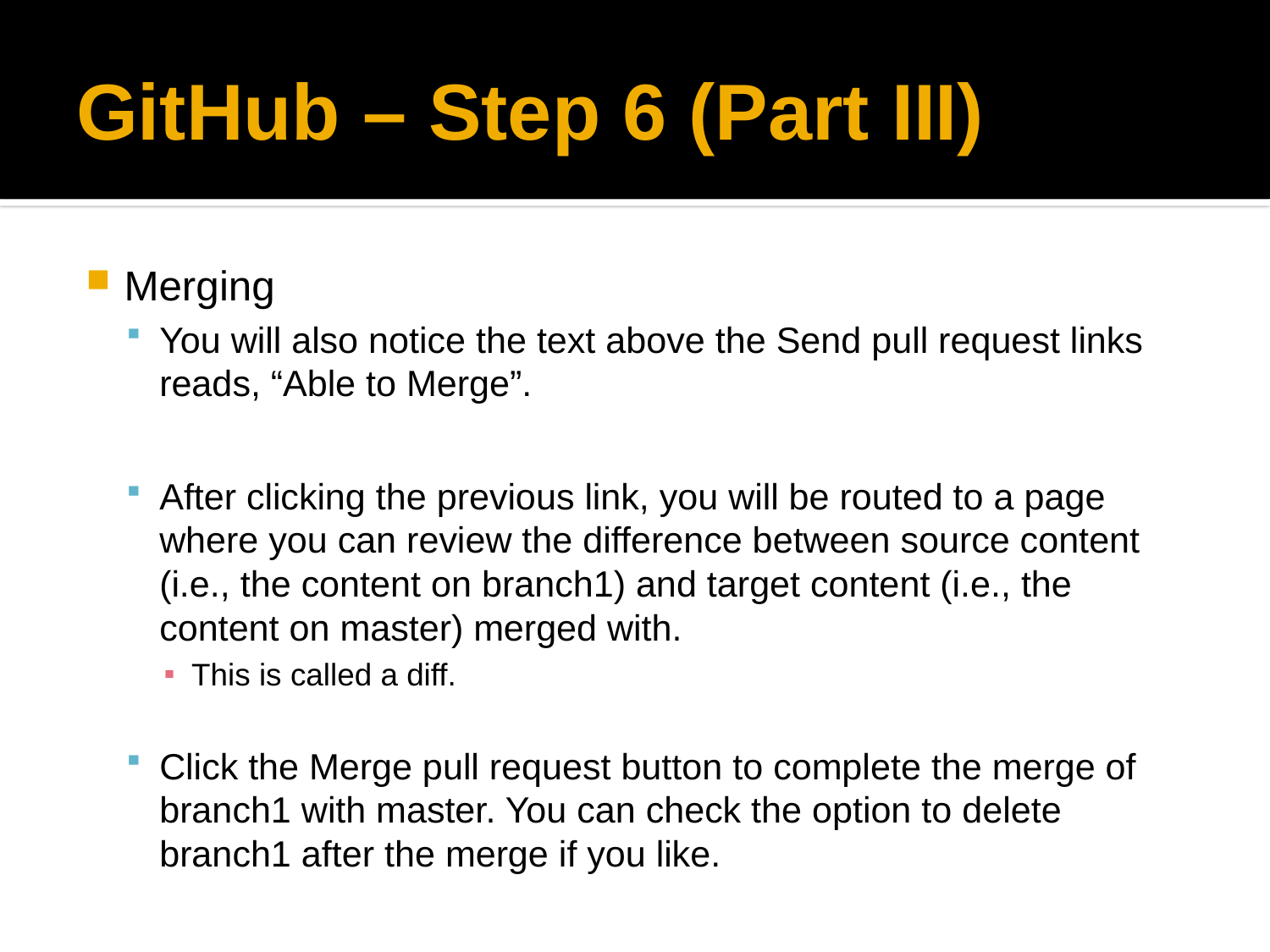

# GitHub – Step 6 (Part III)
Merging
You will also notice the text above the Send pull request links reads, “Able to Merge”.

After clicking the previous link, you will be routed to a page where you can review the difference between source content (i.e., the content on branch1) and target content (i.e., the content on master) merged with.
This is called a diff.

Click the Merge pull request button to complete the merge of branch1 with master. You can check the option to delete branch1 after the merge if you like.